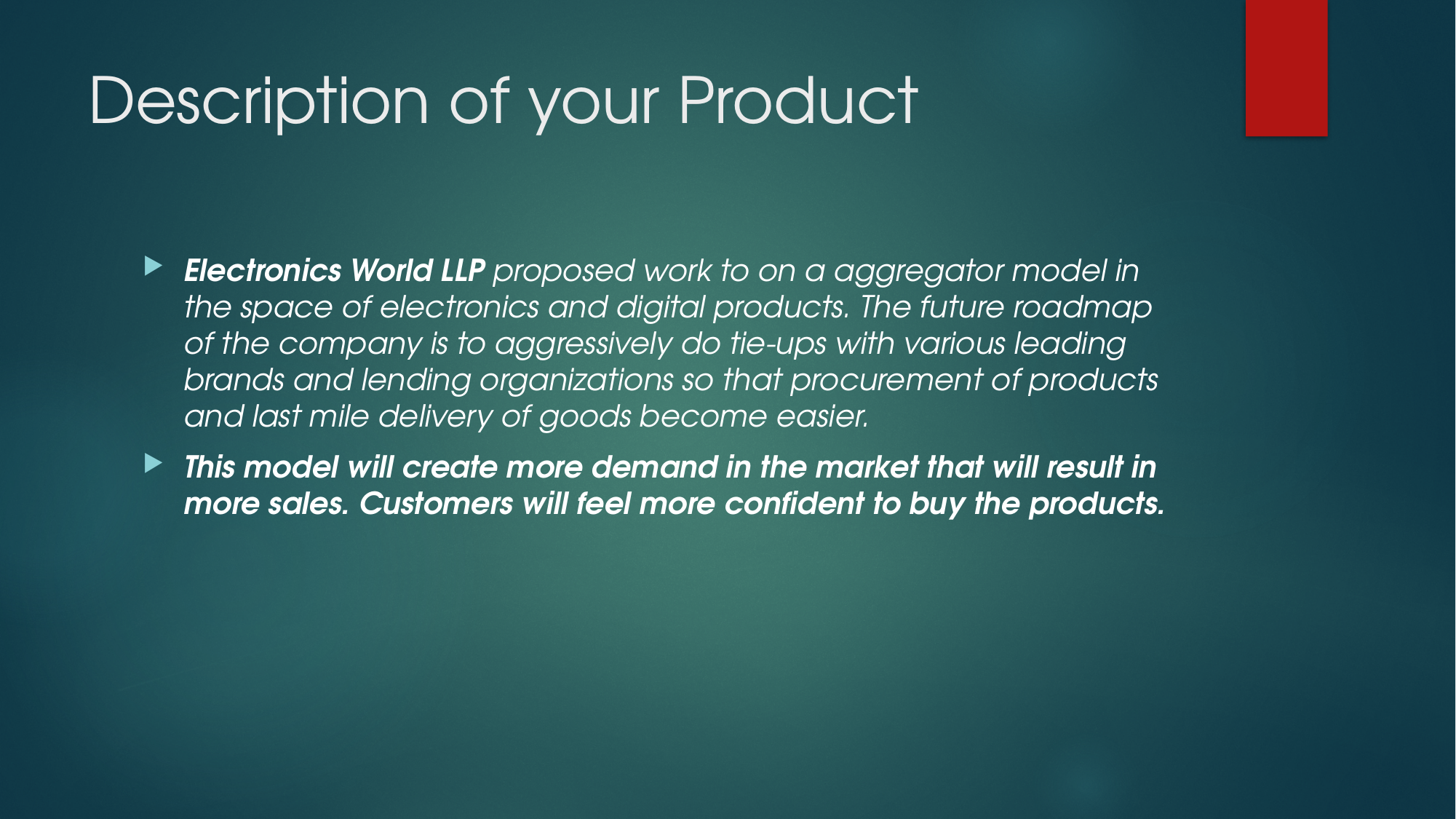

# Description of your Product
Electronics World LLP proposed work to on a aggregator model in the space of electronics and digital products. The future roadmap of the company is to aggressively do tie-ups with various leading brands and lending organizations so that procurement of products and last mile delivery of goods become easier.
This model will create more demand in the market that will result in more sales. Customers will feel more confident to buy the products.